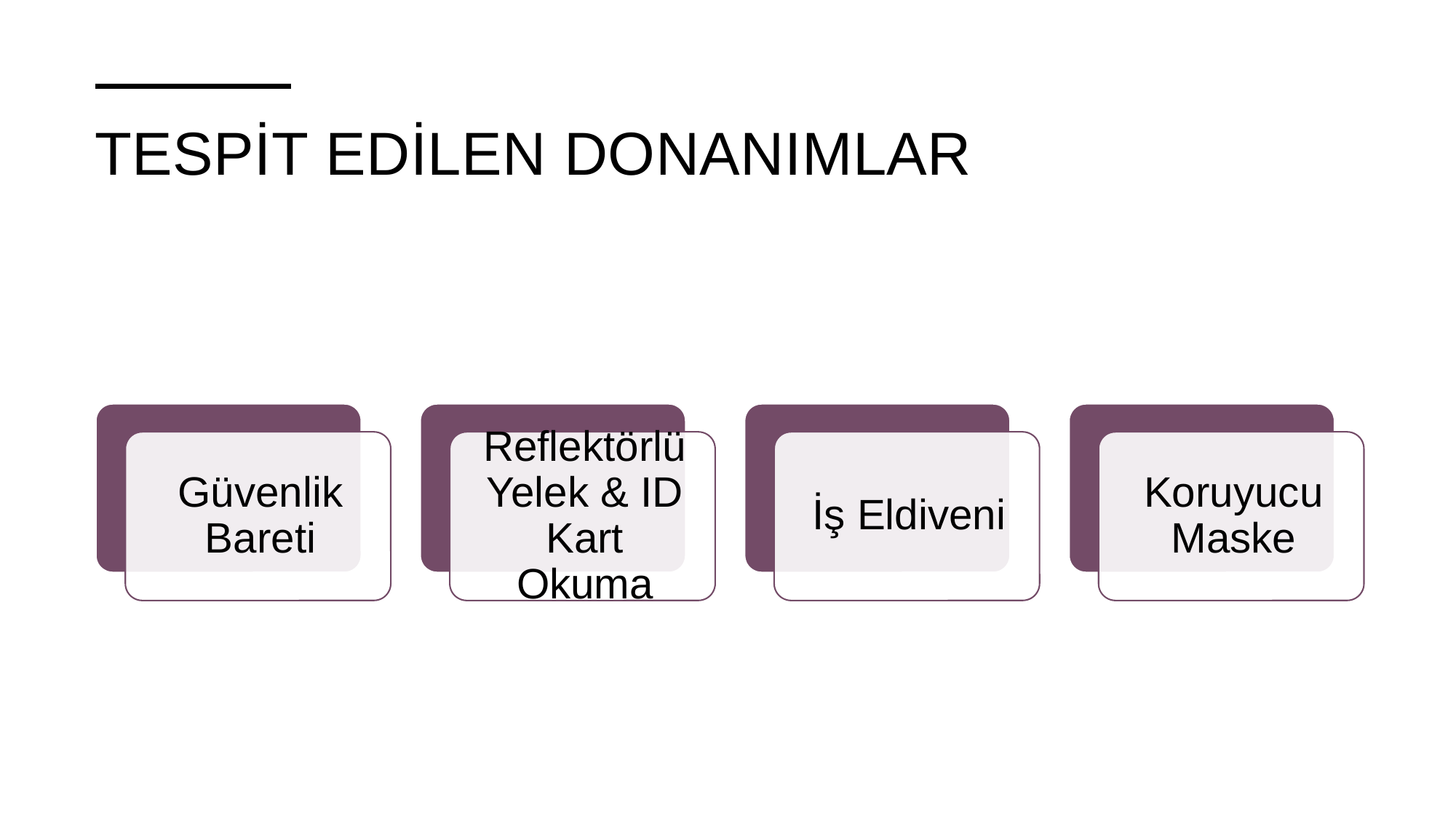

# Tespİt Edİlen DONANIMLAR
Güvenlik Bareti
Reflektörlü Yelek & ID Kart Okuma
İş Eldiveni
Koruyucu Maske